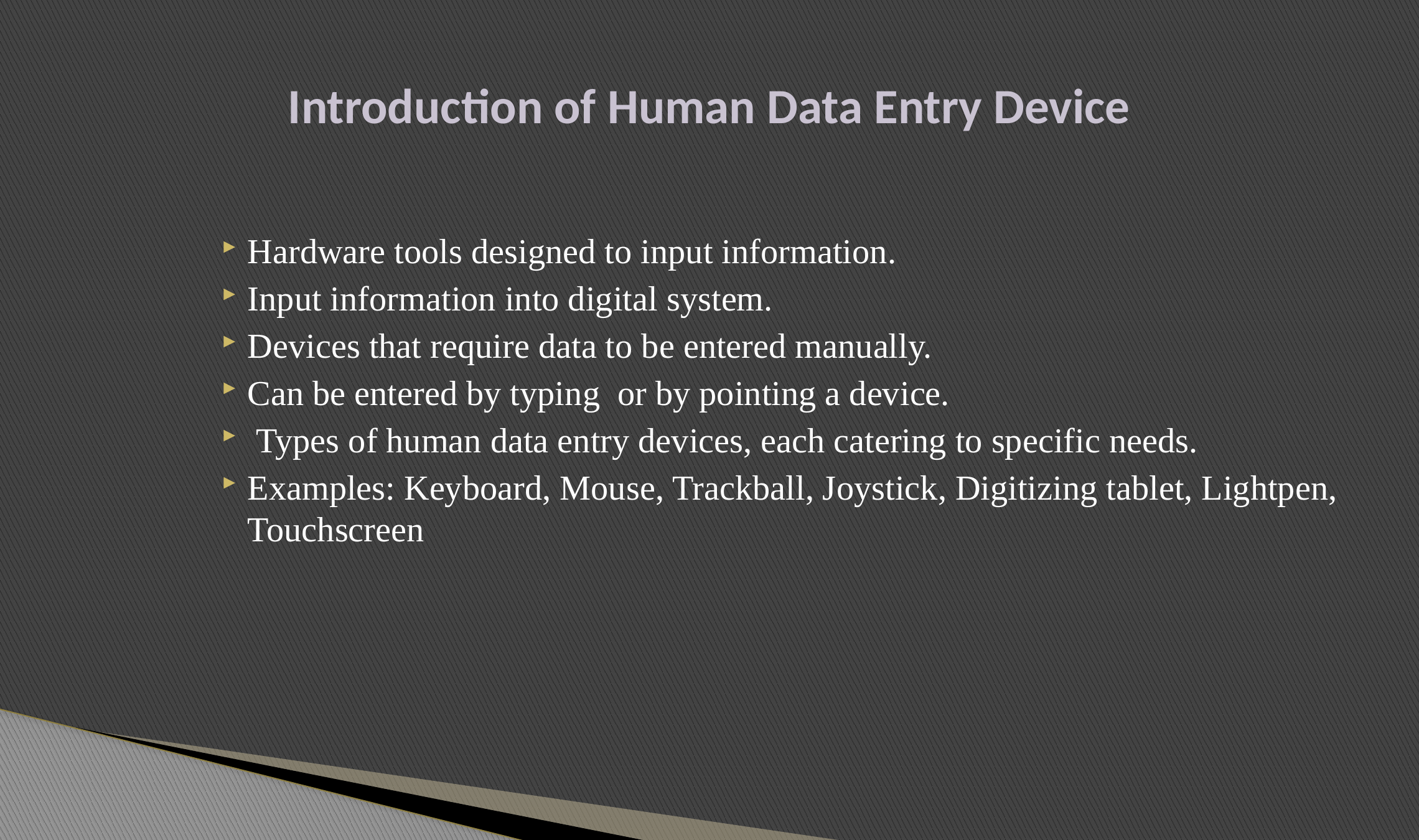

# Introduction of Human Data Entry Device
Hardware tools designed to input information.
Input information into digital system.
Devices that require data to be entered manually.
Can be entered by typing  or by pointing a device.
 Types of human data entry devices, each catering to specific needs.
Examples: Keyboard, Mouse, Trackball, Joystick, Digitizing tablet, Lightpen, Touchscreen